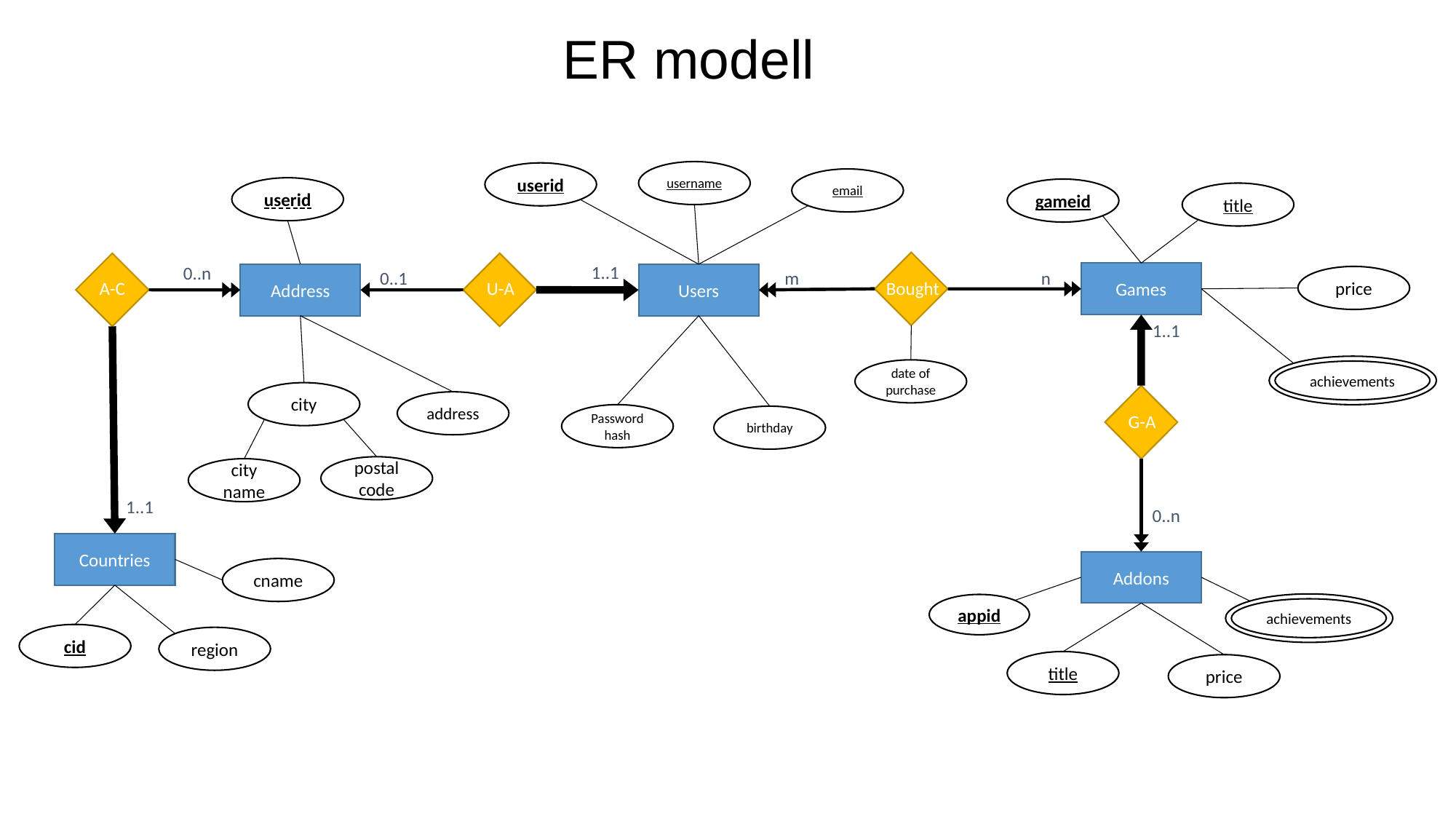

ER modell
username
userid
email
userid
gameid
title

1..1
0..n
n
0..1
m
Games
Address
Users
price
Bought
A-C
U-A
1..1

achievements
date of purchase
city

address
G-A
Password hash
birthday
postal code
city name
1..1
0..n
Countries
Addons
cname

achievements
appid
cid
region
title
price